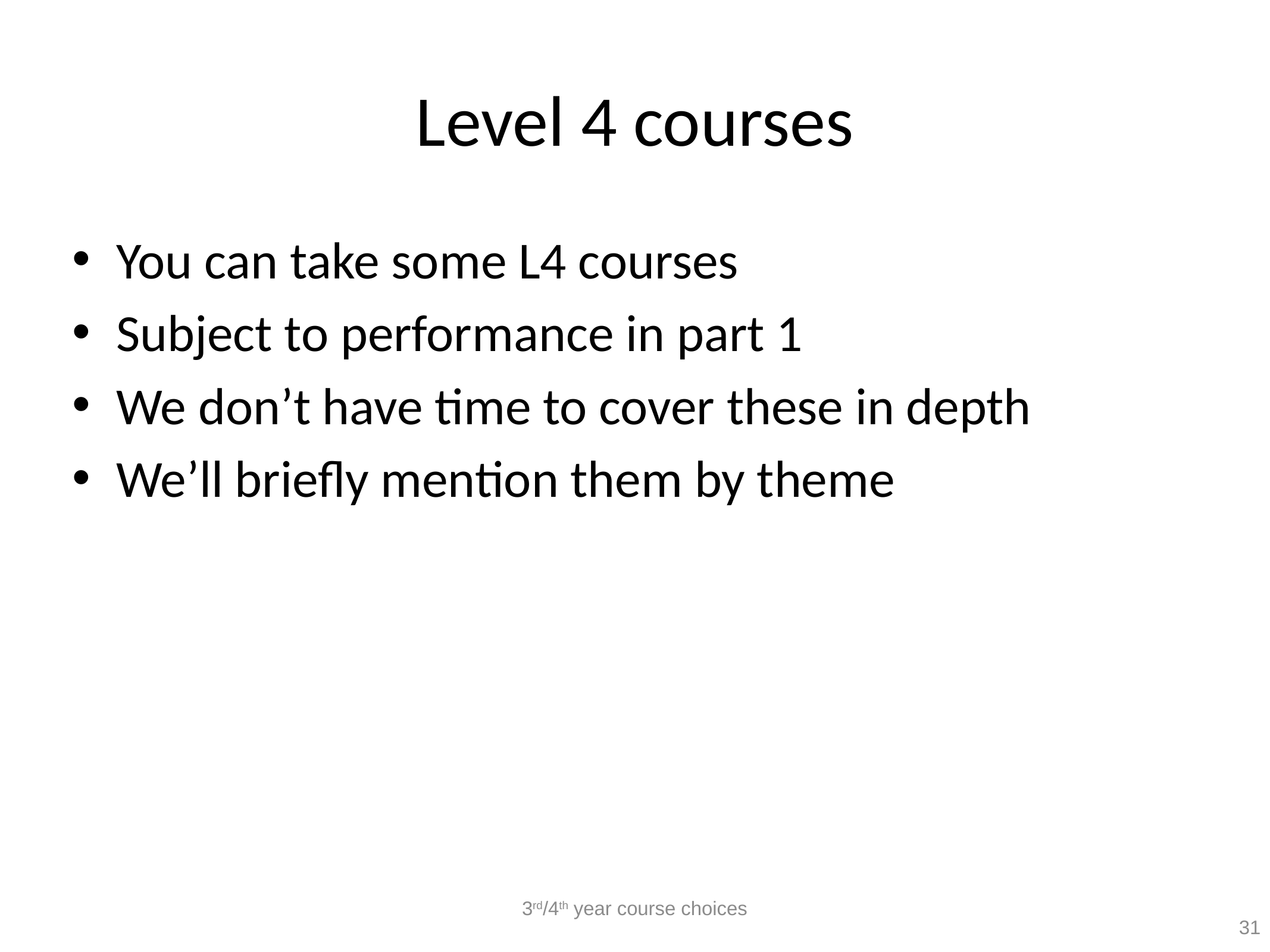

# Level 4 courses
You can take some L4 courses
Subject to performance in part 1
We don’t have time to cover these in depth
We’ll briefly mention them by theme
3rd/4th year course choices
31